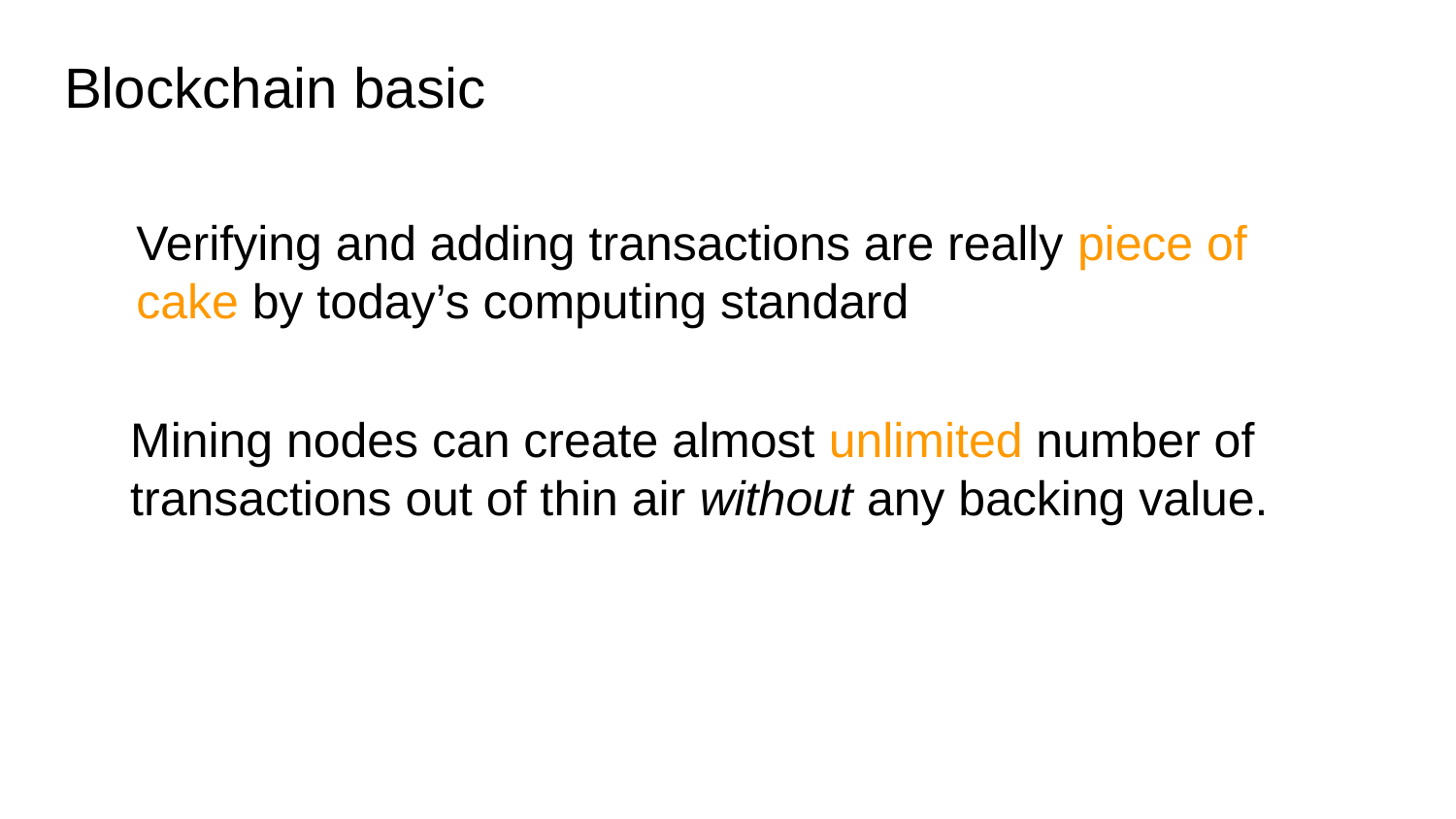

# Blockchain basic

Verifying and adding transactions are really piece of cake by today’s computing standard
Mining nodes can create almost unlimited number of transactions out of thin air without any backing value.